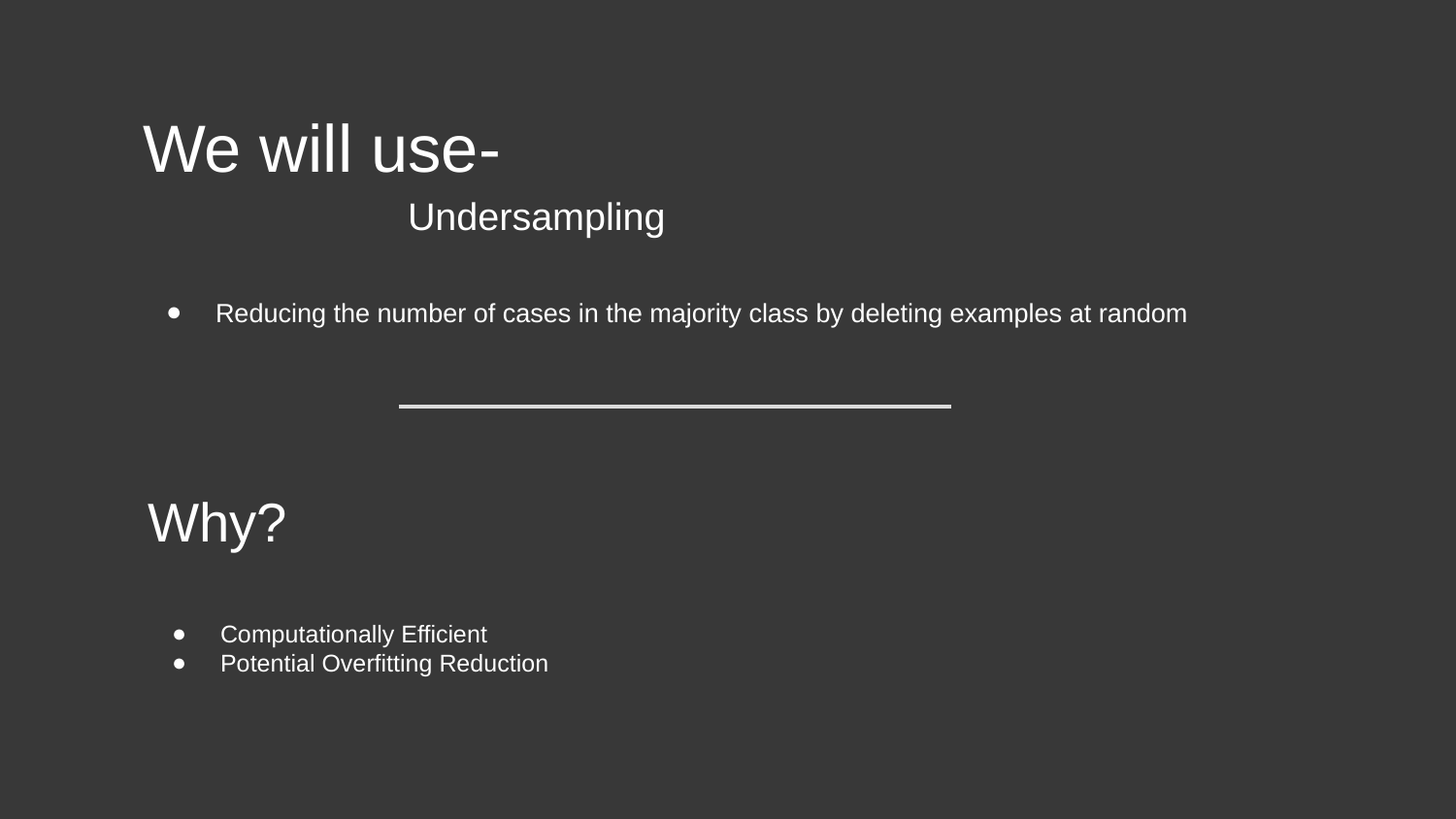

# We will use-
                  Undersampling

Reducing the number of cases in the majority class by deleting examples at random
Why?

Computationally Efficient
Potential Overfitting Reduction